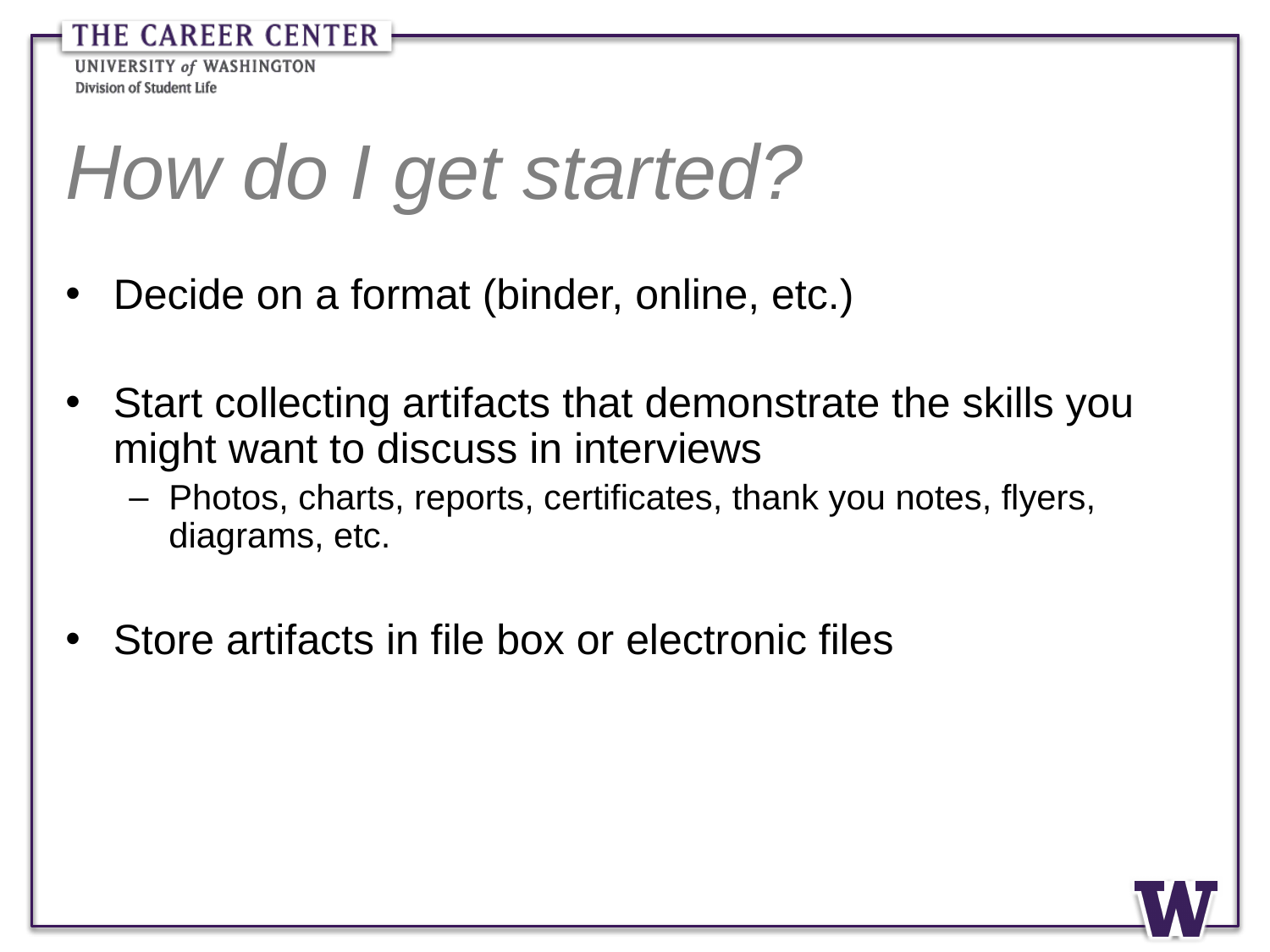

# How do I get started?

Decide on a format (binder, online, etc.)

Start collecting artifacts that demonstrate the skills you might want to discuss in interviews
Photos, charts, reports, certificates, thank you notes, flyers, diagrams, etc.

Store artifacts in file box or electronic files